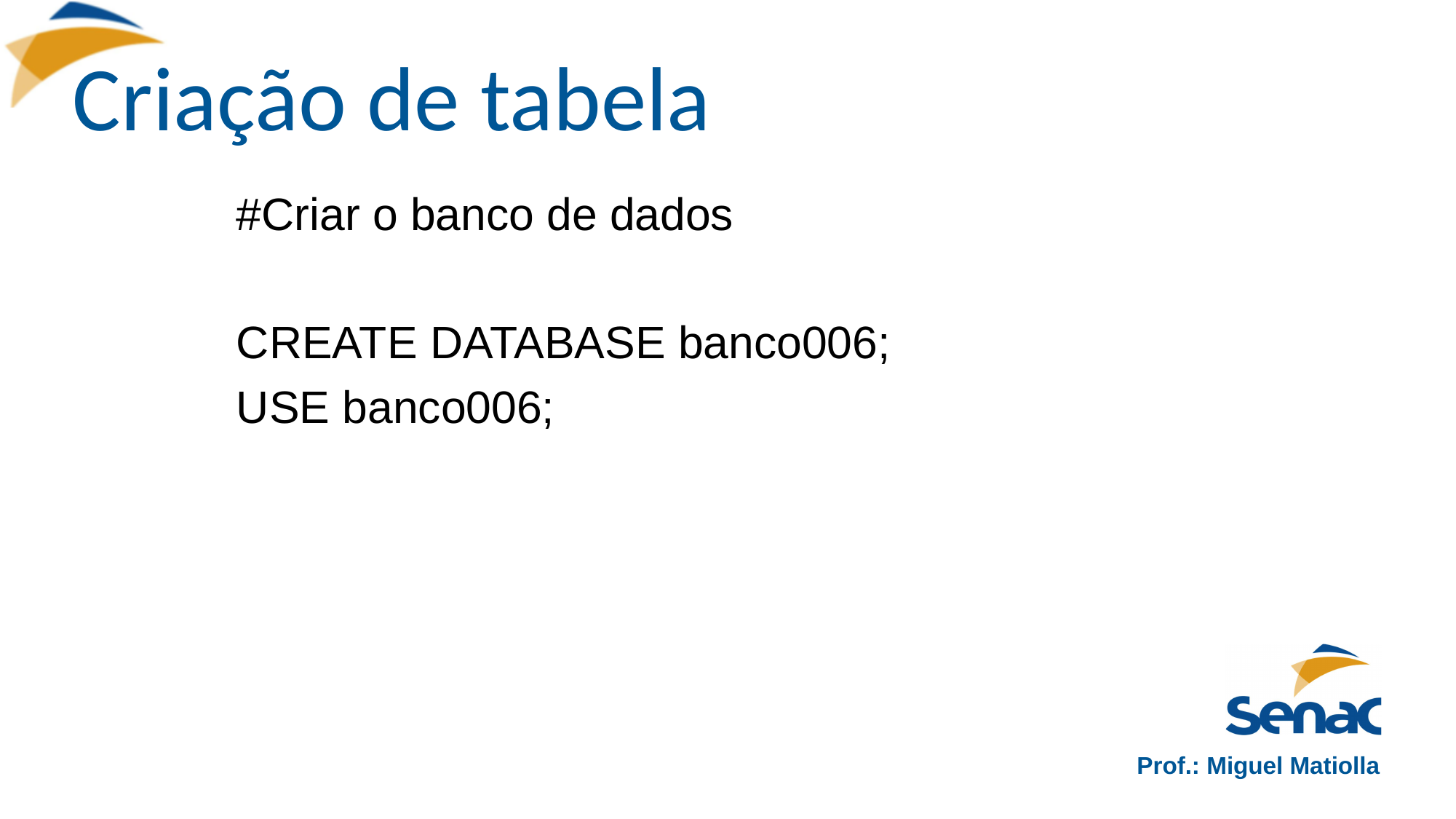

# Criação de tabela
#Criar o banco de dados

CREATE DATABASE banco006;
USE banco006;